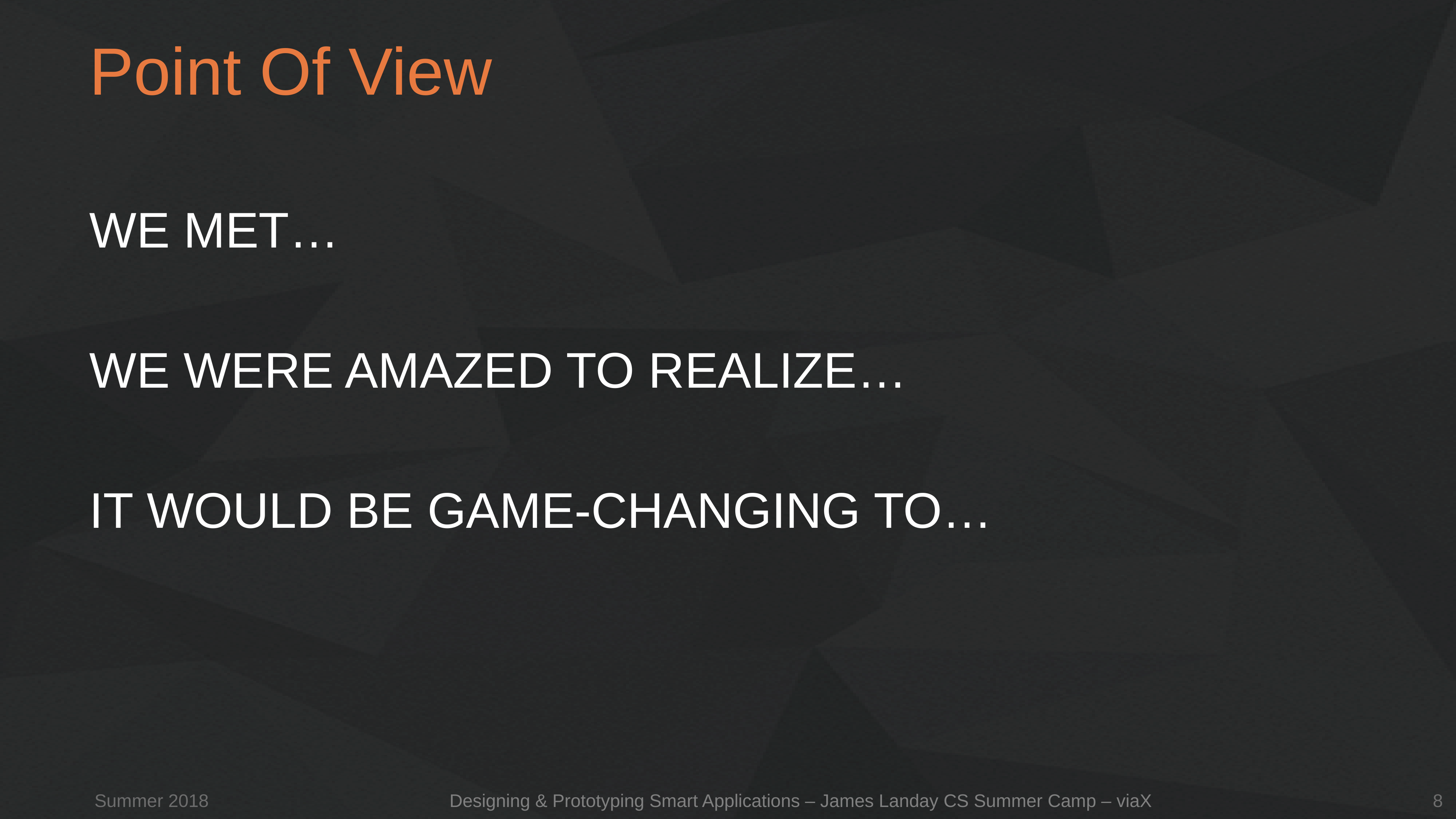

# Point Of View
WE MET…

WE WERE AMAZED TO REALIZE…

IT WOULD BE GAME-CHANGING TO…
Summer 2018
Designing & Prototyping Smart Applications – James Landay CS Summer Camp – viaX
8